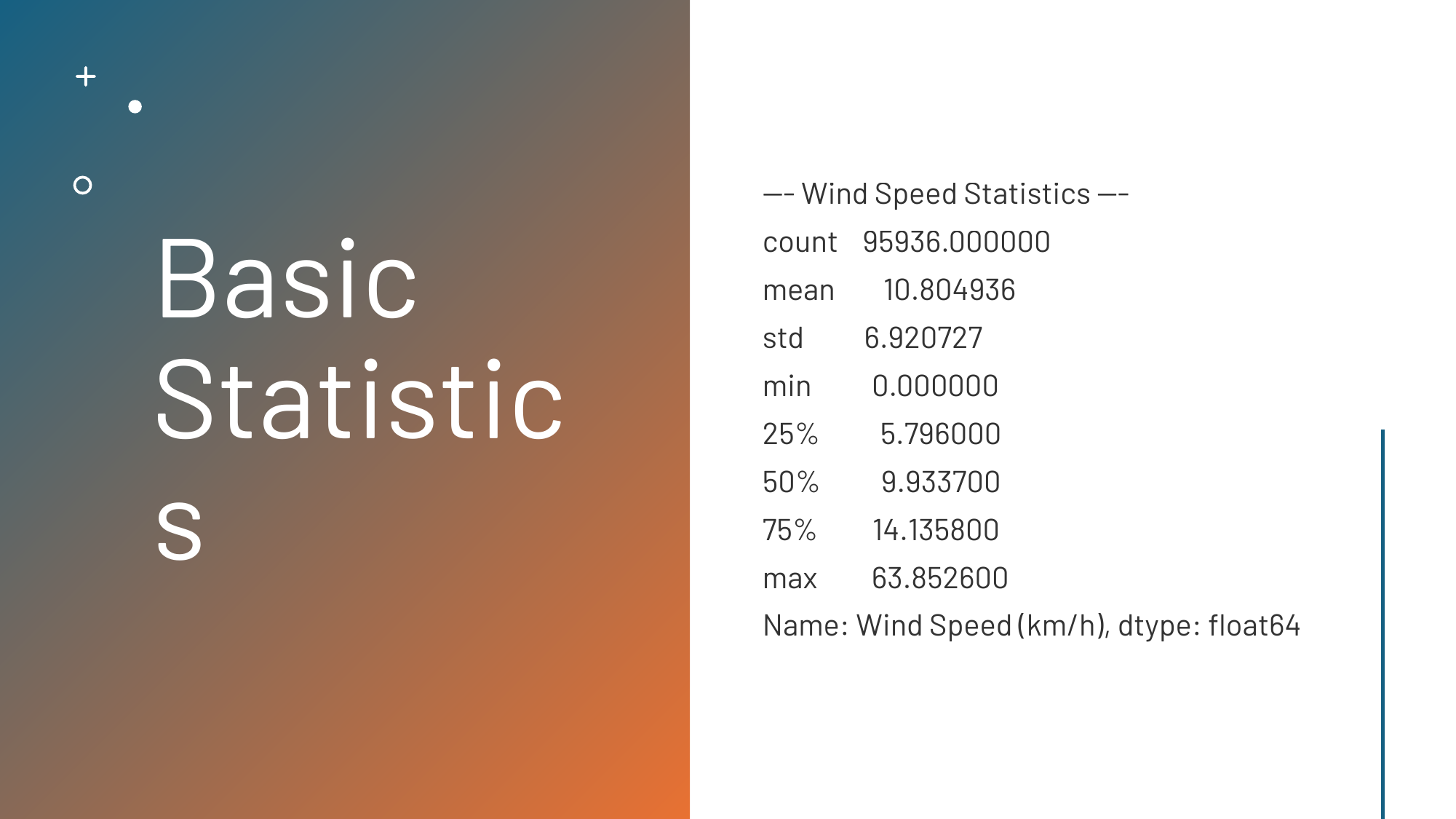

# Basic Statistics
--- Wind Speed Statistics ---
count    95936.000000
mean        10.804936
std          6.920727
min          0.000000
25%          5.796000
50%          9.933700
75%         14.135800
max         63.852600
Name: Wind Speed (km/h), dtype: float64